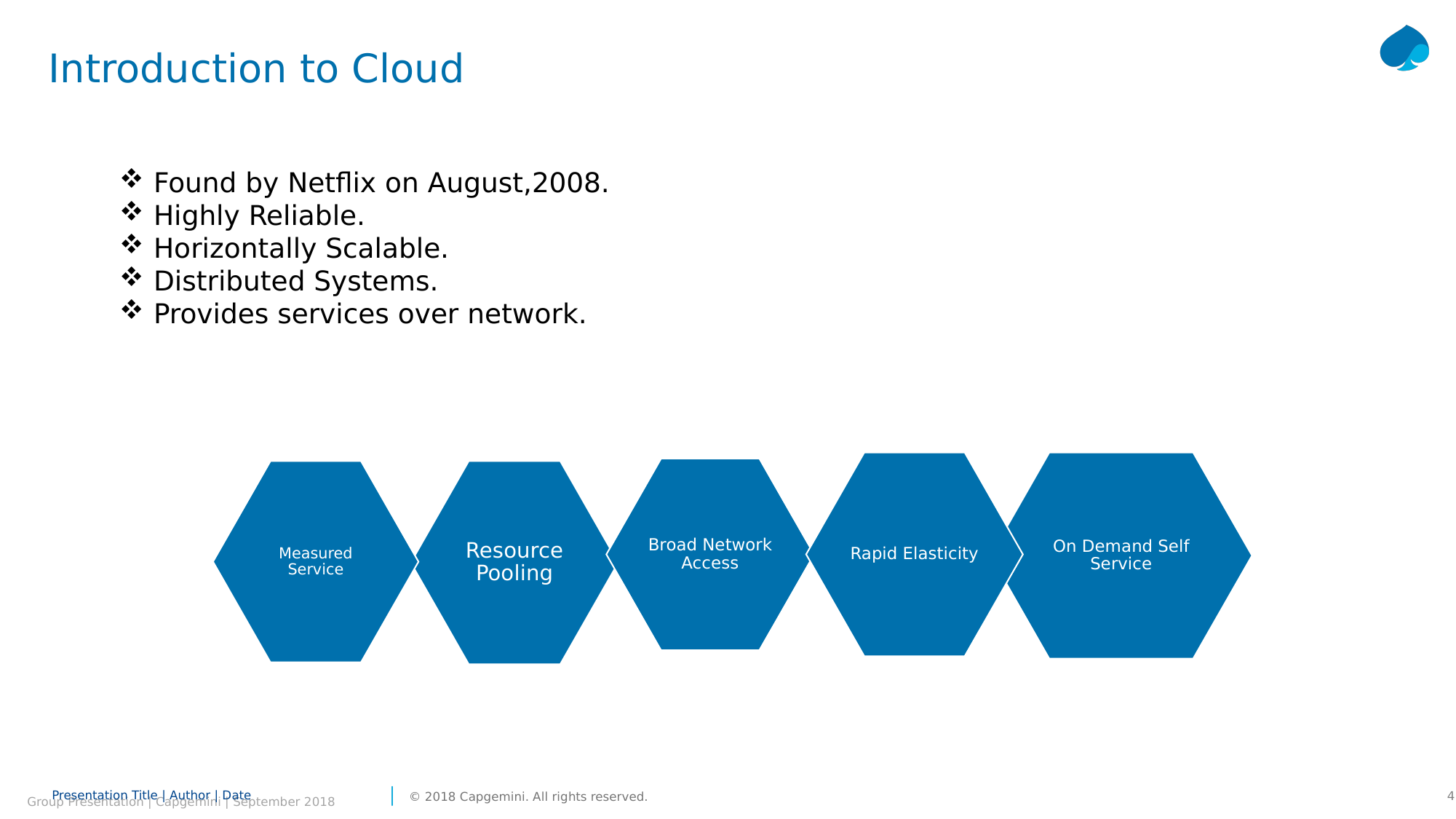

# Introduction to Cloud
Found by Netflix on August,2008.
Highly Reliable.
Horizontally Scalable.
Distributed Systems.
Provides services over network.

Resource Pooling
On Demand Self Service
Broad Network Access
Rapid Elasticity
Measured Service